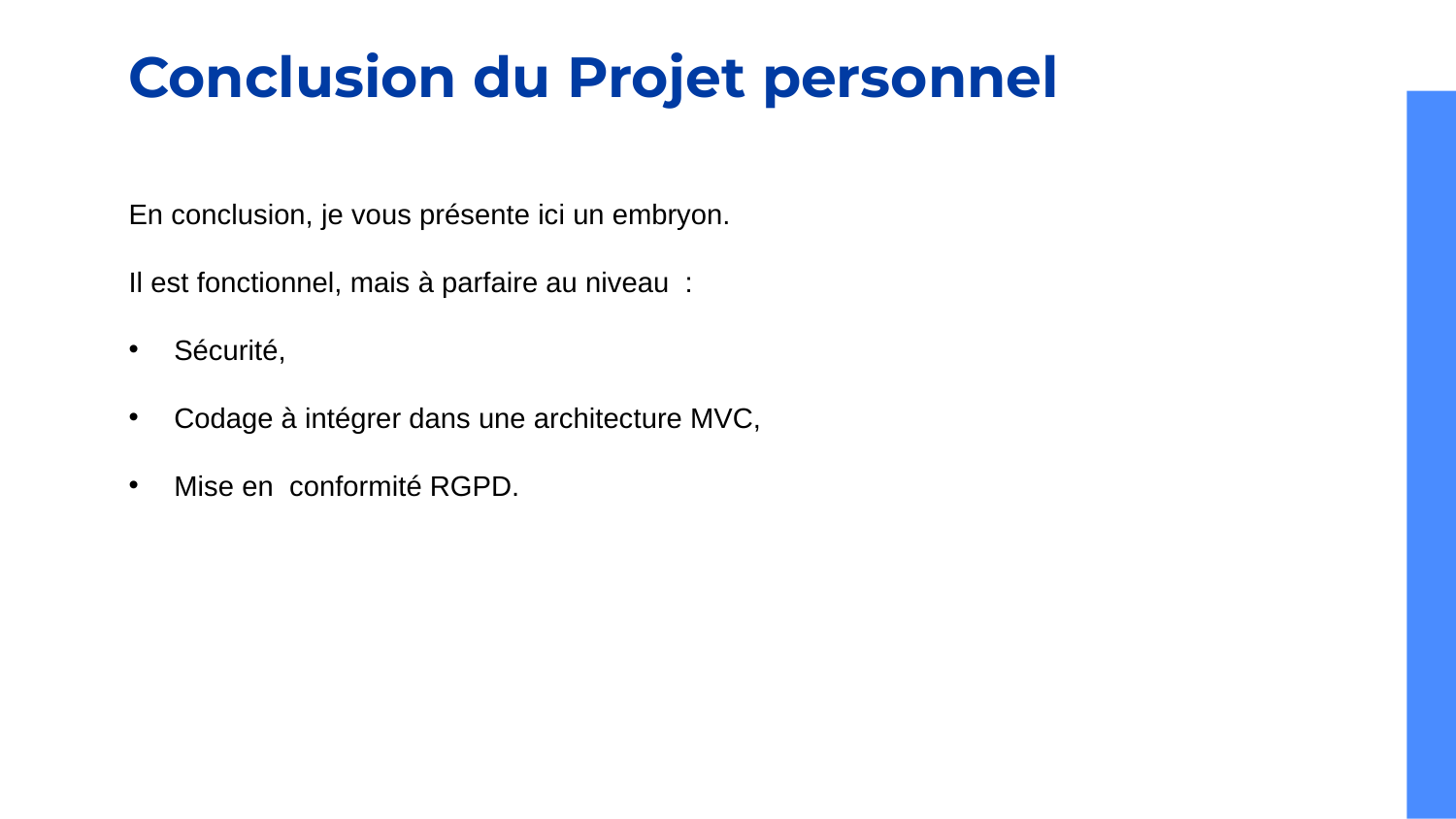

# Conclusion du Projet personnel
En conclusion, je vous présente ici un embryon.

Il est fonctionnel, mais à parfaire au niveau  :

Sécurité,

Codage à intégrer dans une architecture MVC,

Mise en  conformité RGPD.